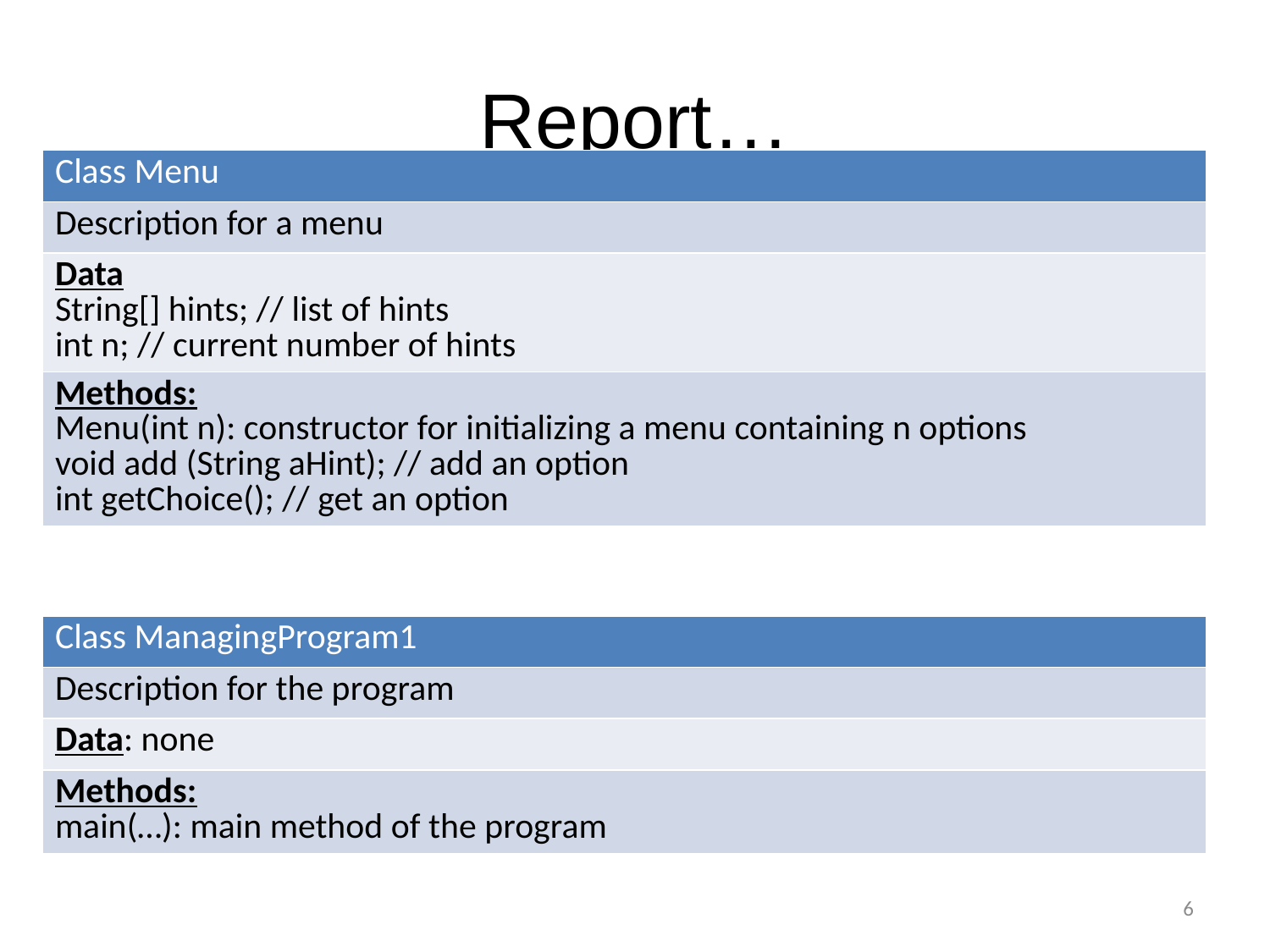

# Report…
| Class Menu |
| --- |
| Description for a menu |
| Data String[] hints; // list of hints int n; // current number of hints |
| Methods: Menu(int n): constructor for initializing a menu containing n options void add (String aHint); // add an option int getChoice(); // get an option |
| Class ManagingProgram1 |
| --- |
| Description for the program |
| Data: none |
| Methods: main(…): main method of the program |
6